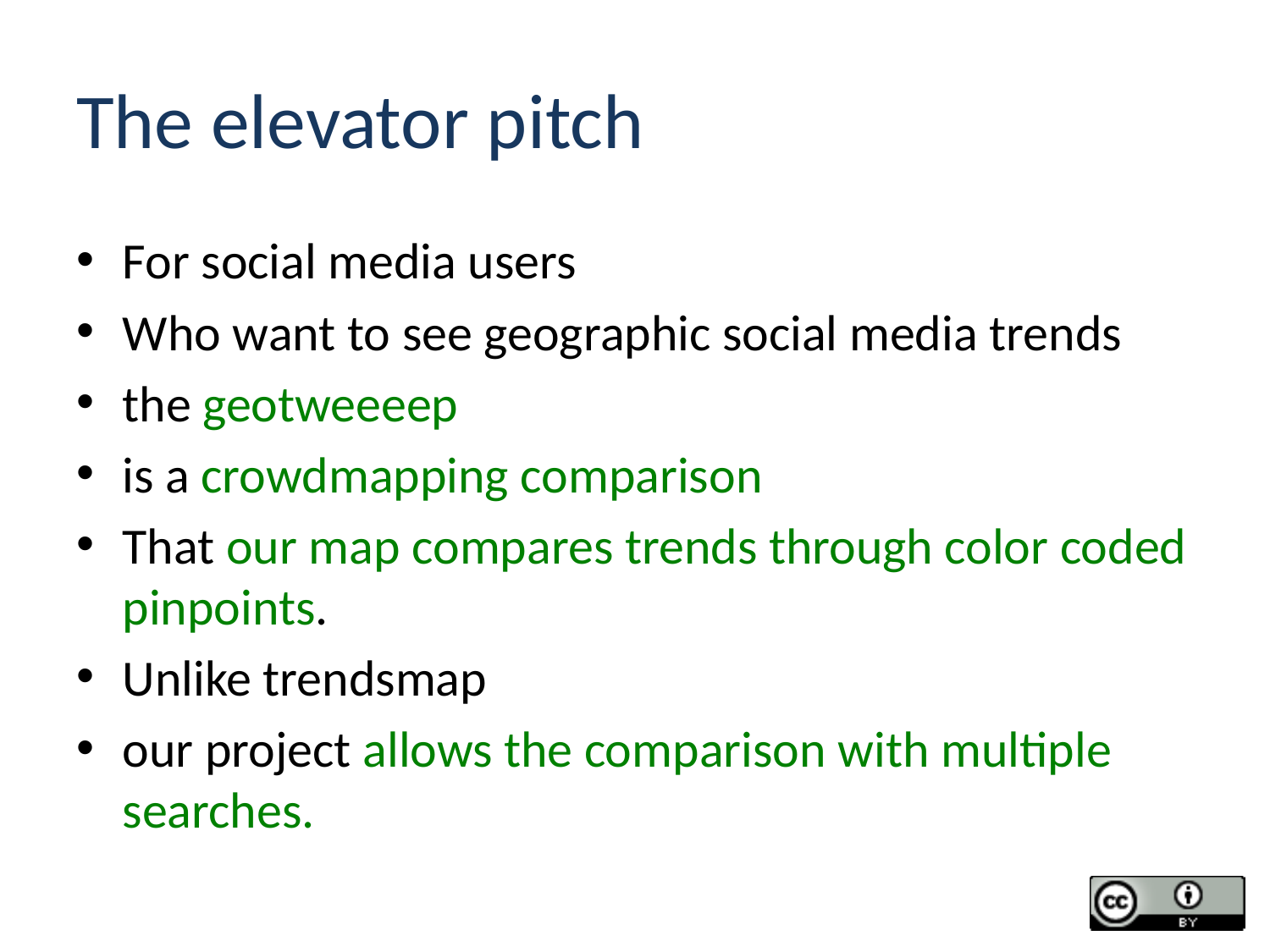

# The elevator pitch
For social media users
Who want to see geographic social media trends
the geotweeeep
is a crowdmapping comparison
That our map compares trends through color coded pinpoints.
Unlike trendsmap
our project allows the comparison with multiple searches.